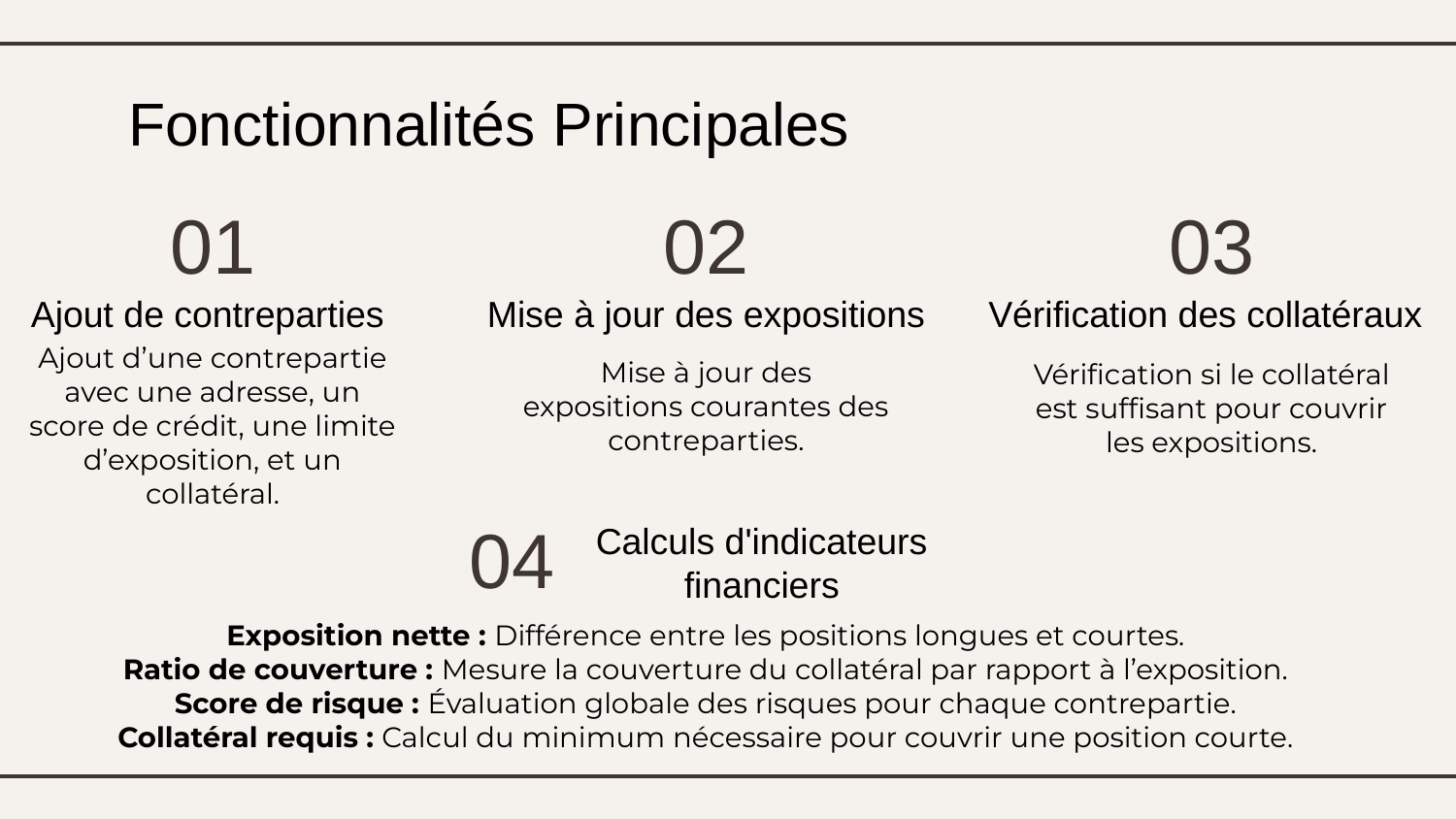

# Fonctionnalités Principales
01
02
03
Ajout de contreparties
Vérification des collatéraux
Mise à jour des expositions
Ajout d’une contrepartie avec une adresse, un score de crédit, une limite d’exposition, et un collatéral.
Mise à jour des expositions courantes des contreparties.
Vérification si le collatéral est suffisant pour couvrir les expositions.
04
Calculs d'indicateurs financiers
Exposition nette : Différence entre les positions longues et courtes.
Ratio de couverture : Mesure la couverture du collatéral par rapport à l’exposition.
Score de risque : Évaluation globale des risques pour chaque contrepartie.
Collatéral requis : Calcul du minimum nécessaire pour couvrir une position courte.